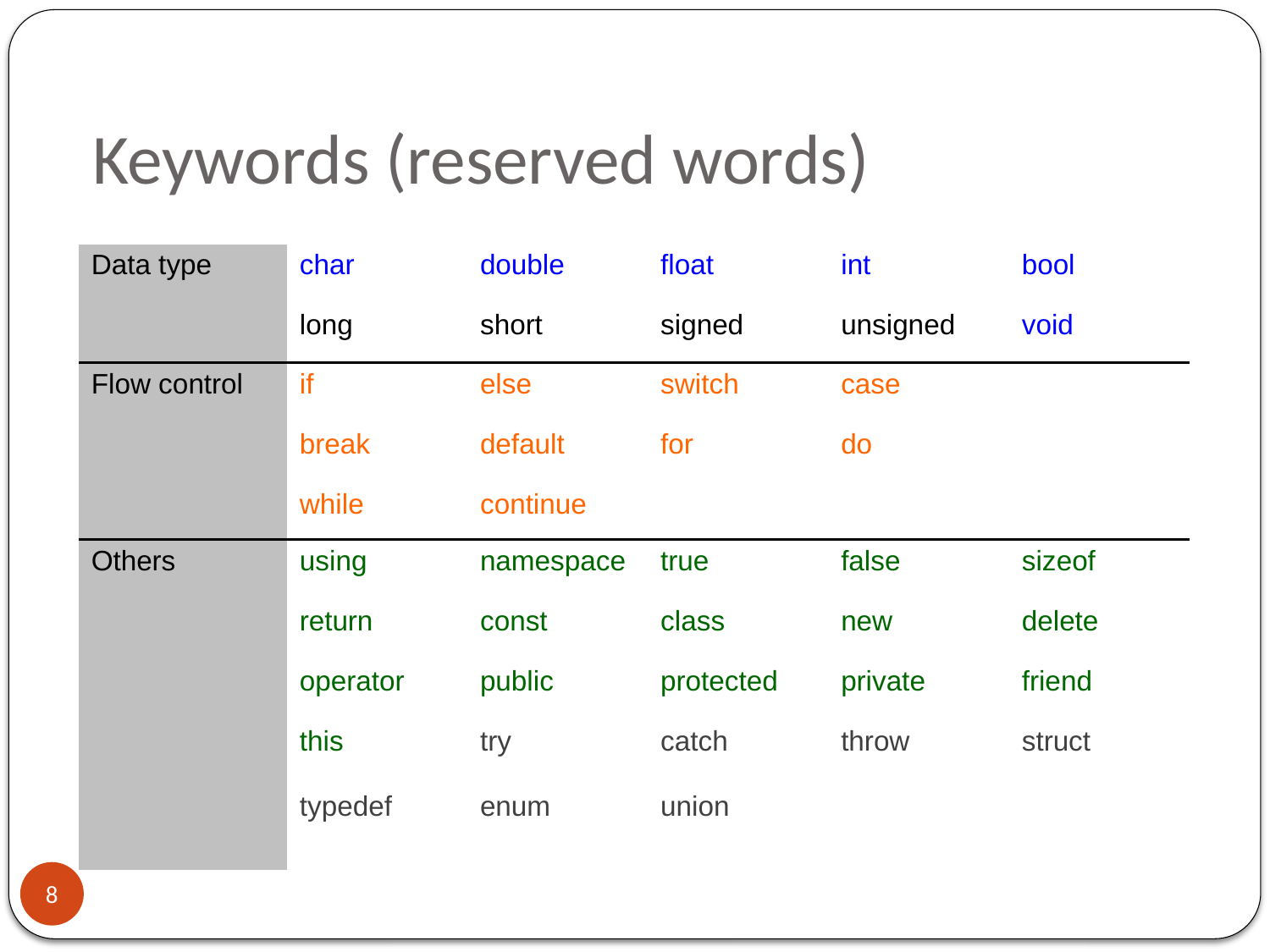

# Keywords (reserved words)
| Data type | char | double | float | int | bool |
| --- | --- | --- | --- | --- | --- |
|  | long | short | signed | unsigned | void |
| Flow control | if | else | switch | case |  |
|  | break | default | for | do |  |
|  | while | continue |  |  |  |
| Others | using | namespace | true | false | sizeof |
|  | return | const | class | new | delete |
|  | operator | public | protected | private | friend |
|  | this | try | catch | throw | struct |
|  | typedef | enum | union |  |  |
8